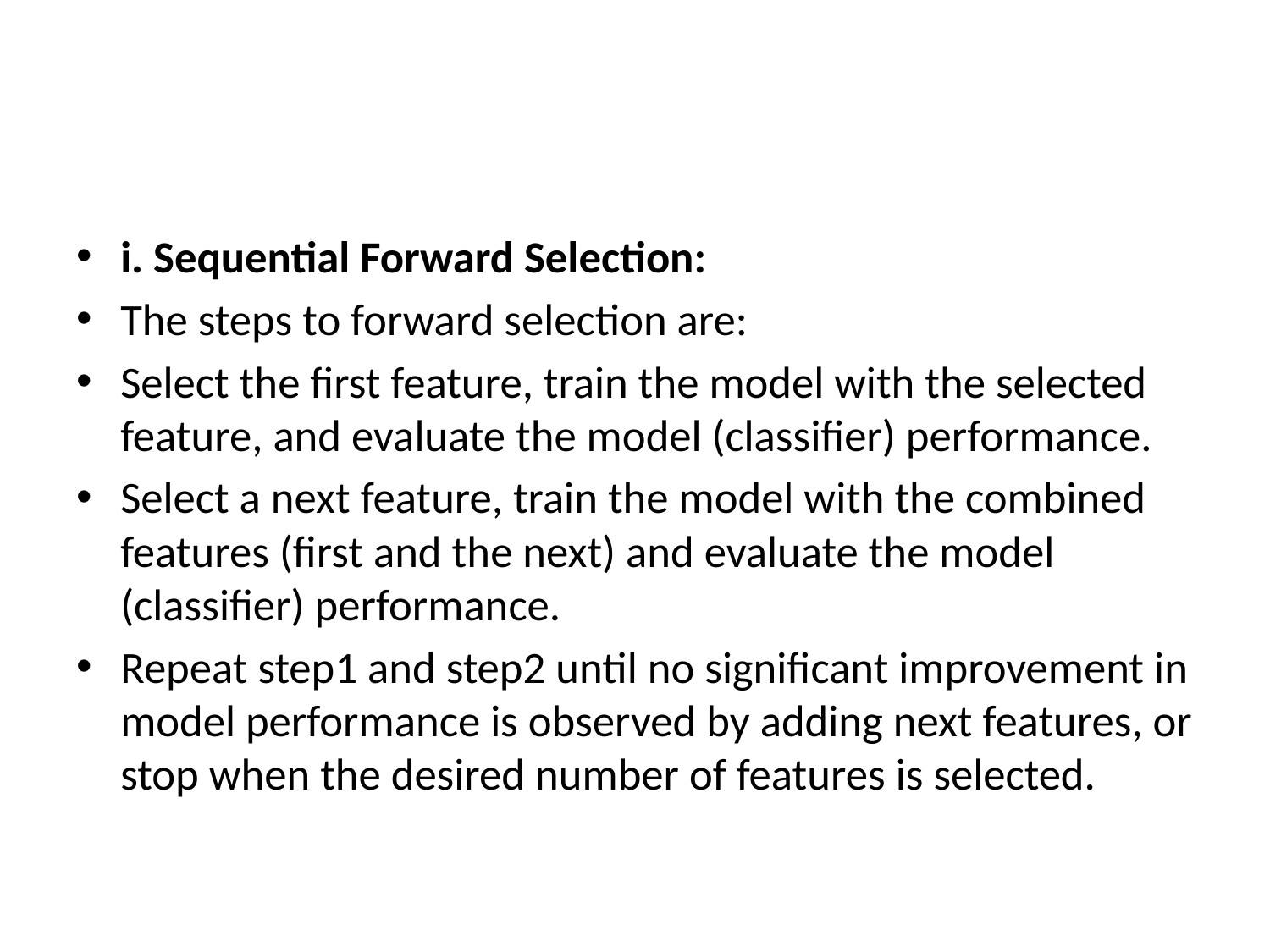

#
i. Sequential Forward Selection:
The steps to forward selection are:
Select the first feature, train the model with the selected feature, and evaluate the model (classifier) performance.
Select a next feature, train the model with the combined features (first and the next) and evaluate the model (classifier) performance.
Repeat step1 and step2 until no significant improvement in model performance is observed by adding next features, or stop when the desired number of features is selected.